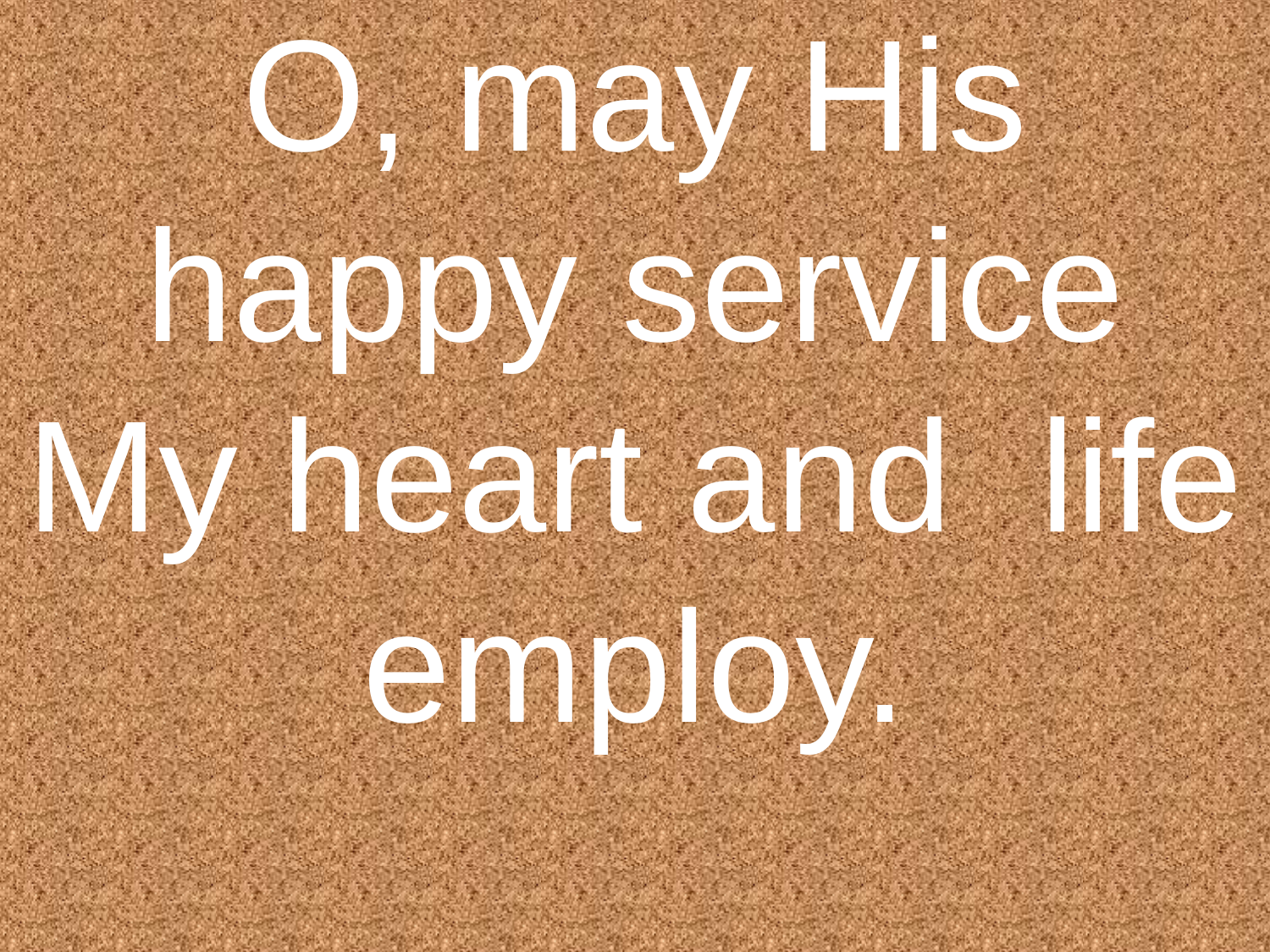

O, may His happy service
My heart and  life employ.